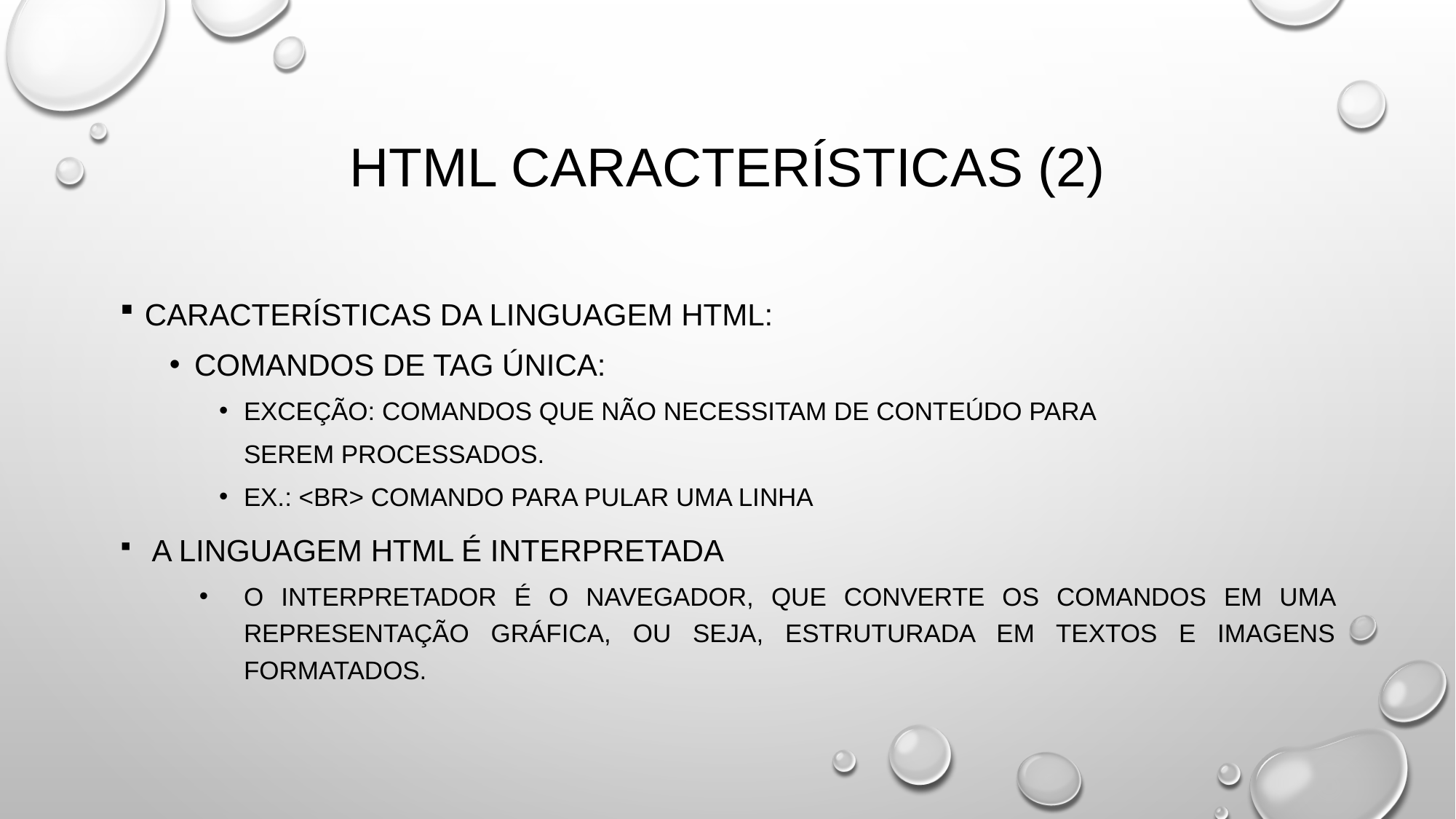

# HTML características (2)
Características da linguagem HTML:
Comandos de Tag única:
Exceção: Comandos que não necessitam de conteúdo para
	serem processados.
Ex.: <br> comando para pular uma linha
 A linguagem HTML é interpretada
O interpretador é o navegador, que converte os comandos em uma representação gráfica, ou seja, estruturada em textos e imagens formatados.